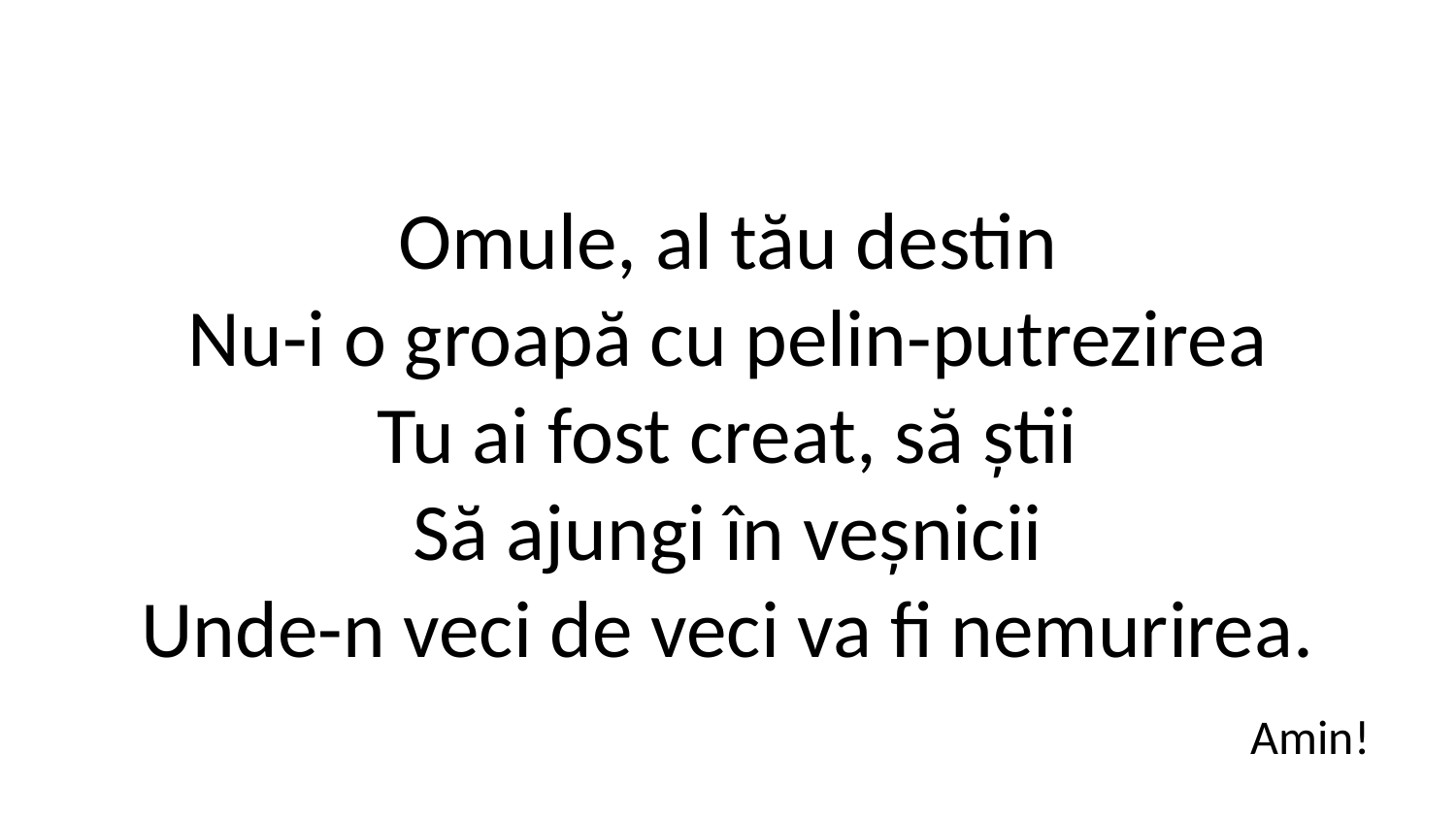

Omule, al tău destin
Nu-i o groapă cu pelin-putrezirea
Tu ai fost creat, să știi
Să ajungi în veșnicii
Unde-n veci de veci va fi nemurirea.

Amin!